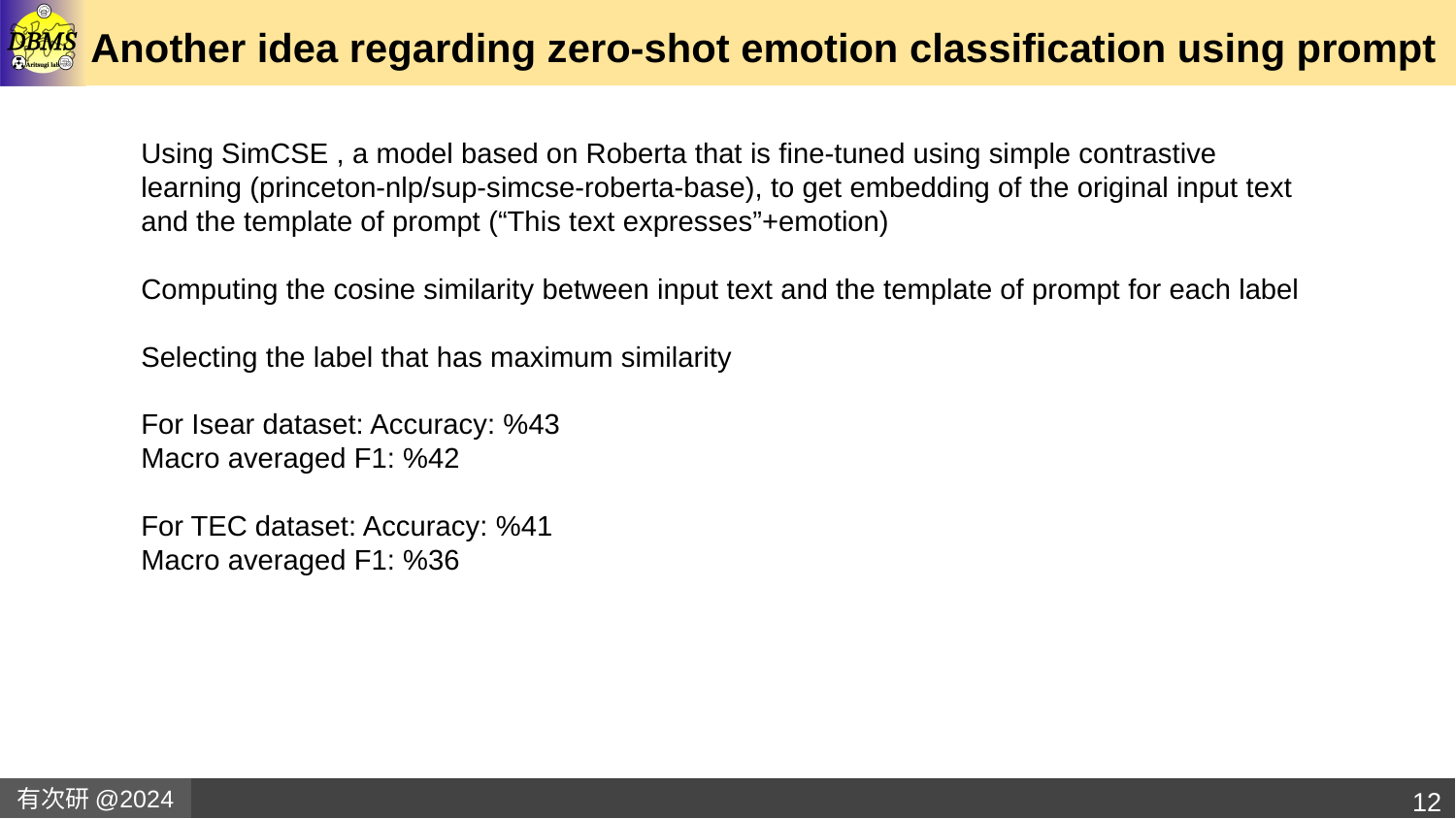

# Another idea regarding zero-shot emotion classification using prompt
Using SimCSE , a model based on Roberta that is fine-tuned using simple contrastive learning (princeton-nlp/sup-simcse-roberta-base), to get embedding of the original input text and the template of prompt (“This text expresses”+emotion)

Computing the cosine similarity between input text and the template of prompt for each label

Selecting the label that has maximum similarity

For Isear dataset: Accuracy: %43
Macro averaged F1: %42

For TEC dataset: Accuracy: %41
Macro averaged F1: %36

12